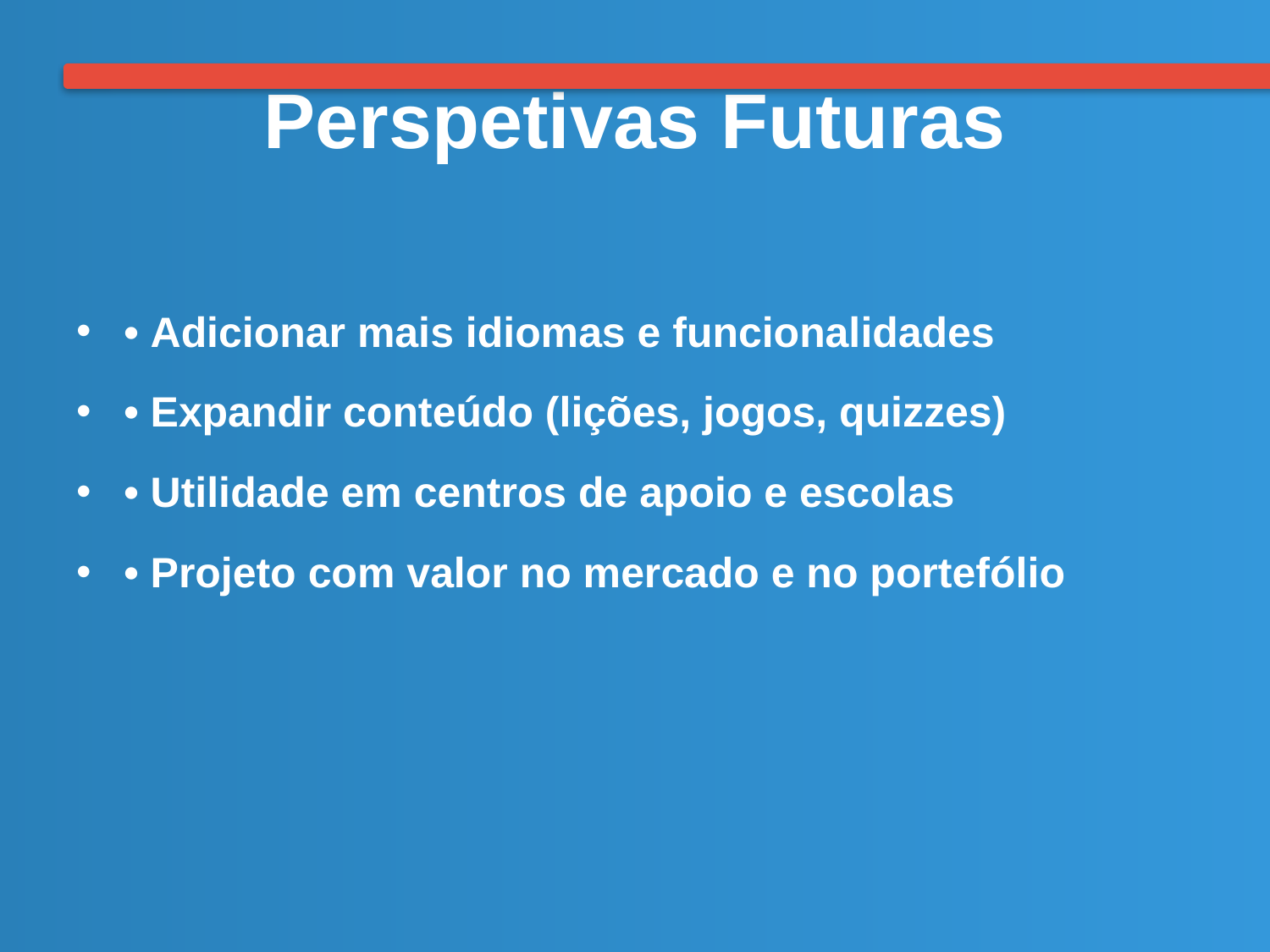

# Perspetivas Futuras

• Adicionar mais idiomas e funcionalidades
• Expandir conteúdo (lições, jogos, quizzes)
• Utilidade em centros de apoio e escolas
• Projeto com valor no mercado e no portefólio